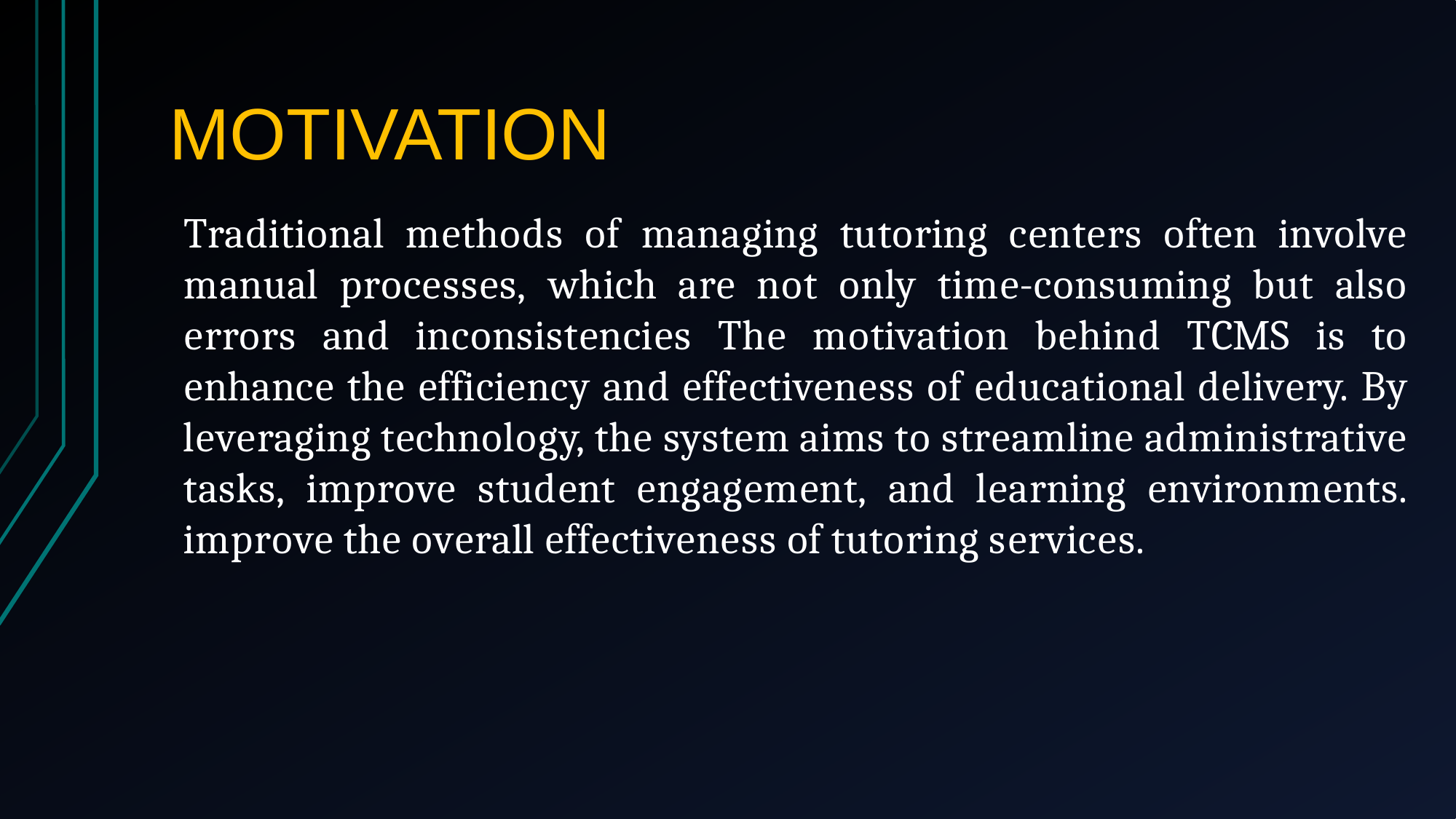

# Motivation
Traditional methods of managing tutoring centers often involve manual processes, which are not only time-consuming but also errors and inconsistencies The motivation behind TCMS is to enhance the efficiency and effectiveness of educational delivery. By leveraging technology, the system aims to streamline administrative tasks, improve student engagement, and learning environments. improve the overall effectiveness of tutoring services.